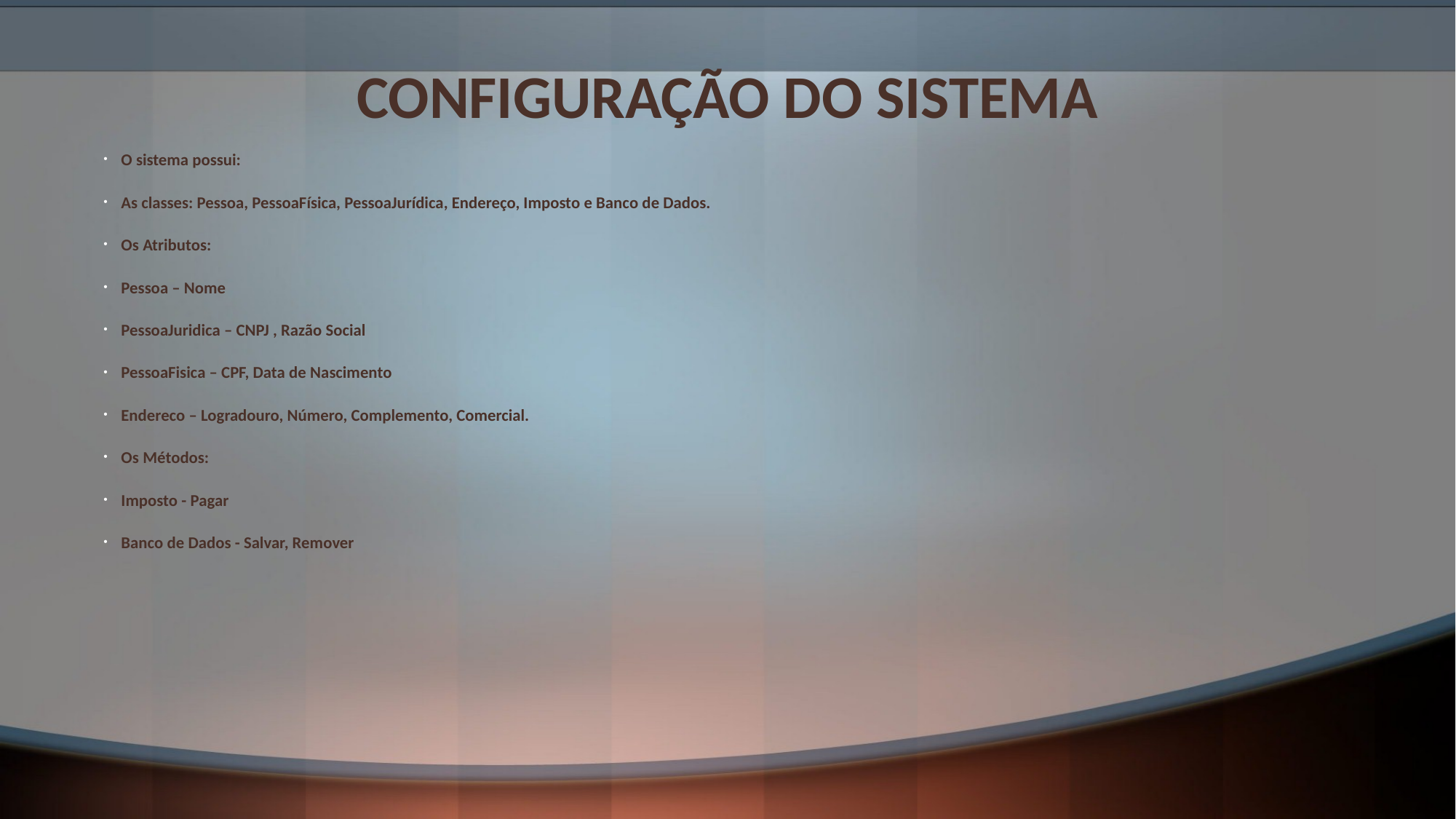

# CONFIGURAÇÃO DO SISTEMA
O sistema possui:
As classes: Pessoa, PessoaFísica, PessoaJurídica, Endereço, Imposto e Banco de Dados.
Os Atributos:
Pessoa – Nome
PessoaJuridica – CNPJ , Razão Social
PessoaFisica – CPF, Data de Nascimento
Endereco – Logradouro, Número, Complemento, Comercial.
Os Métodos:
Imposto - Pagar
Banco de Dados - Salvar, Remover